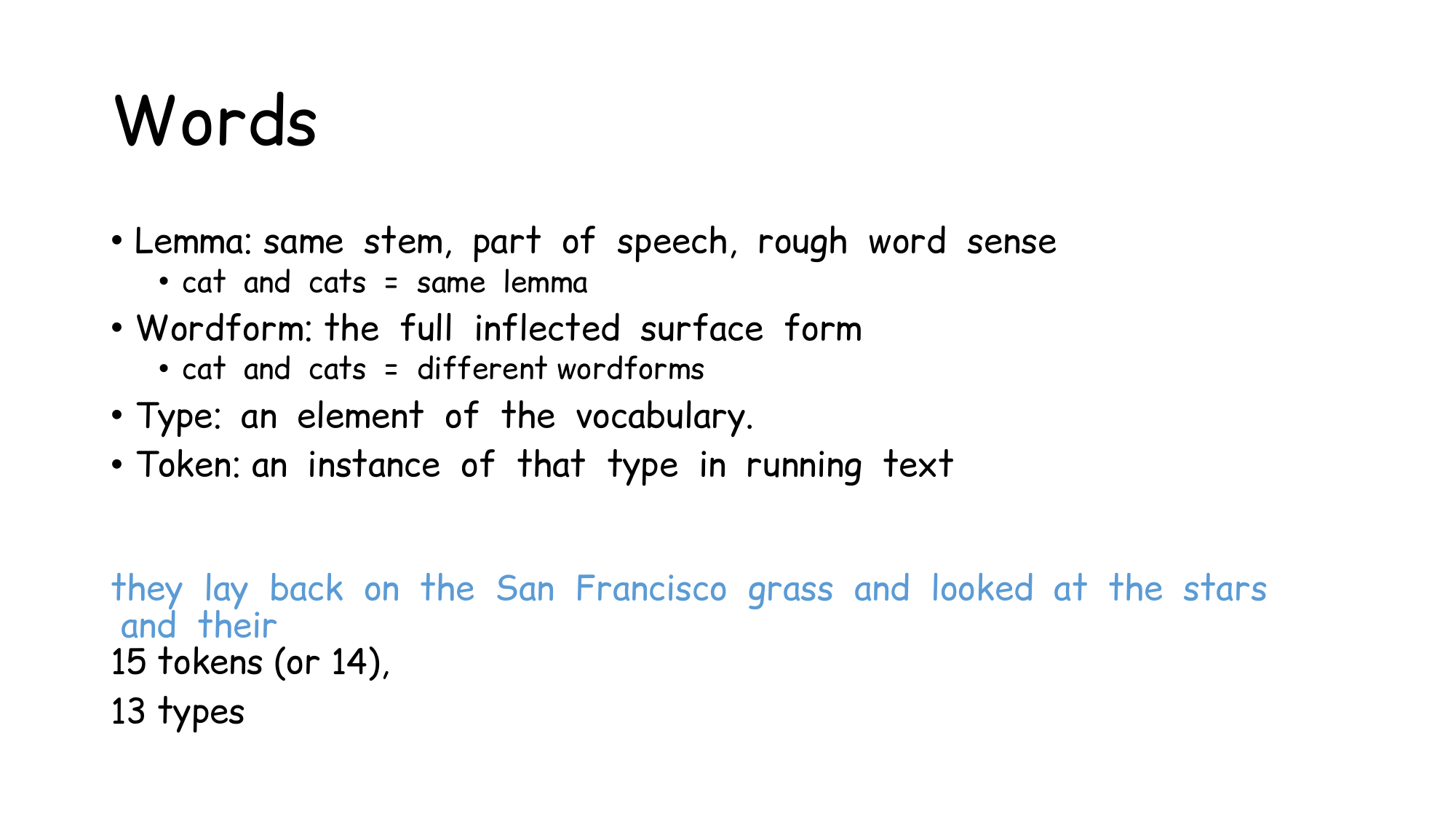

# Words
Lemma: same  stem,  part  of  speech,  rough  word  sense
cat  and  cats  =  same  lemma
Wordform: the  full  inflected  surface  form
cat  and  cats  =  different wordforms
Type:  an  element  of  the  vocabulary.
Token: an  instance  of  that  type  in  running  text
they  lay  back  on  the  San  Francisco  grass  and  looked  at  the  stars  and  their  
15 tokens (or 14),
13 types